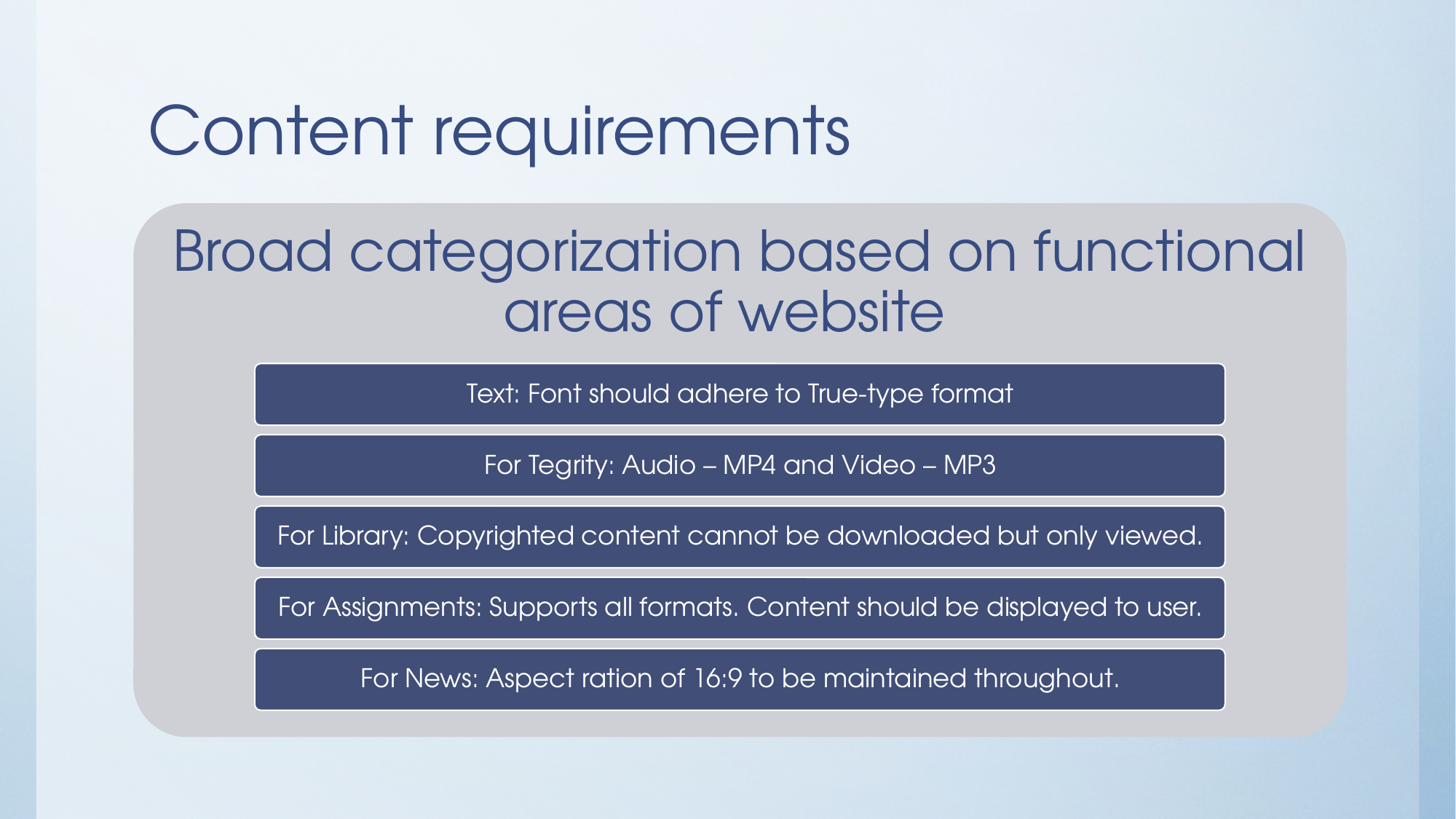

# Content requirements
Broad categorization based on functional areas of website
Text: Font should adhere to True-type format
For Tegrity: Audio – MP4 and Video – MP3
For Library: Copyrighted content cannot be downloaded but only viewed.
For Assignments: Supports all formats. Content should be displayed to user.
For News: Aspect ration of 16:9 to be maintained throughout.